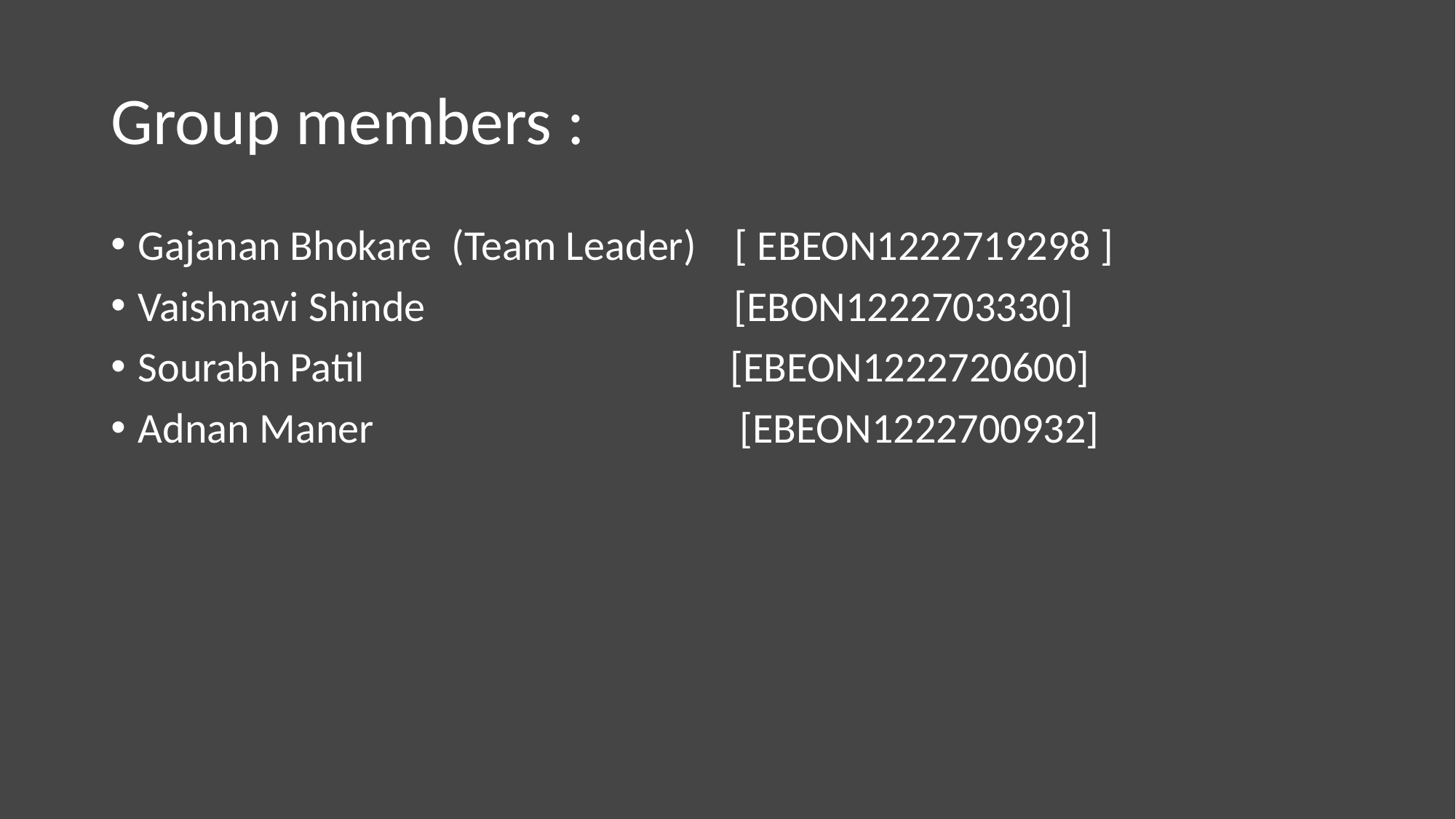

# Group members :
Gajanan Bhokare  (Team Leader)    [ EBEON1222719298 ]
Vaishnavi Shinde                                [EBON1222703330]
Sourabh Patil                                      [EBEON1222720600]
Adnan Maner                                      [EBEON1222700932]